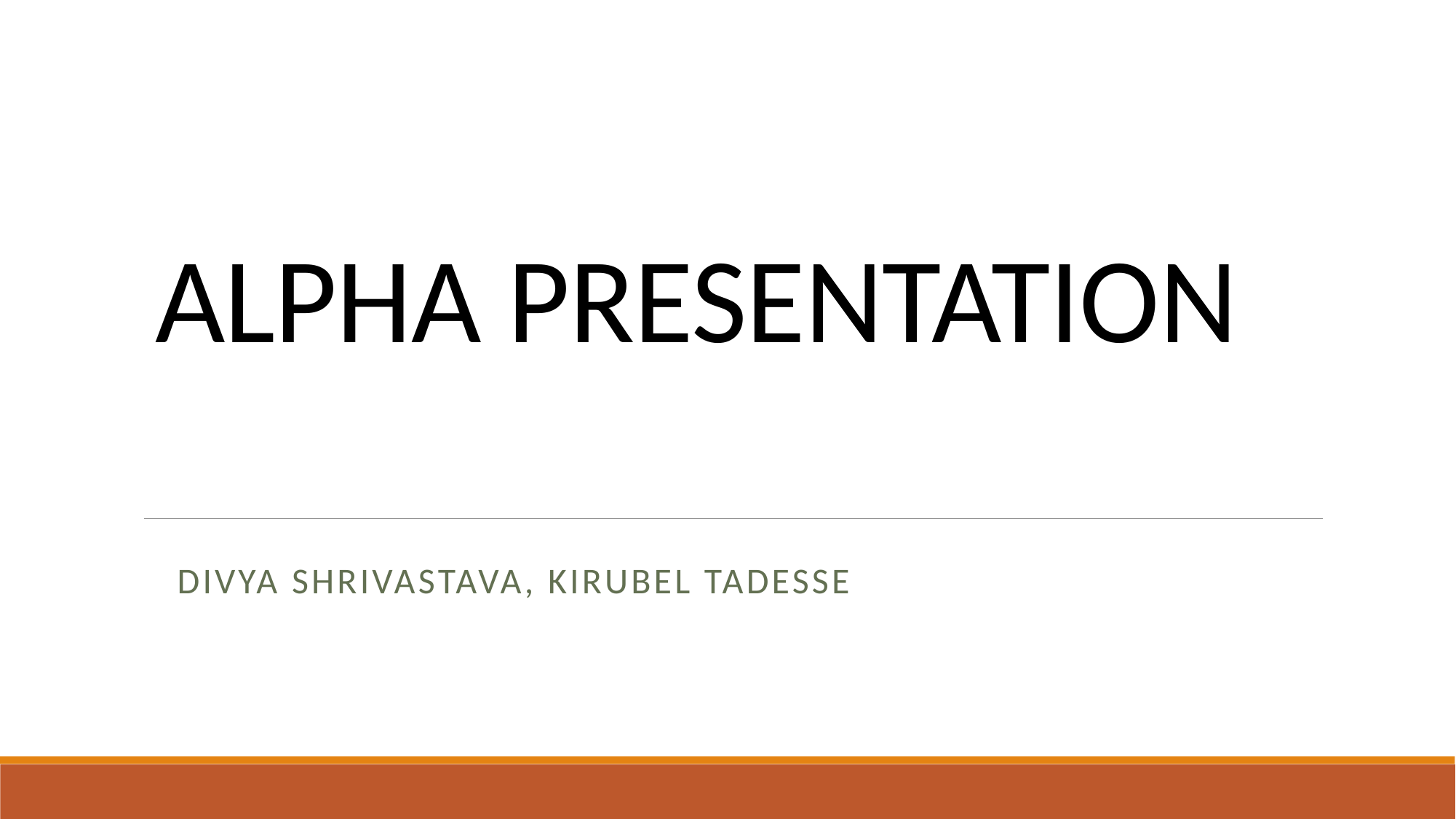

# ALPHA PRESENTATION
DIVYA SHRIVASTAVA, KIRUBEL TADESSE